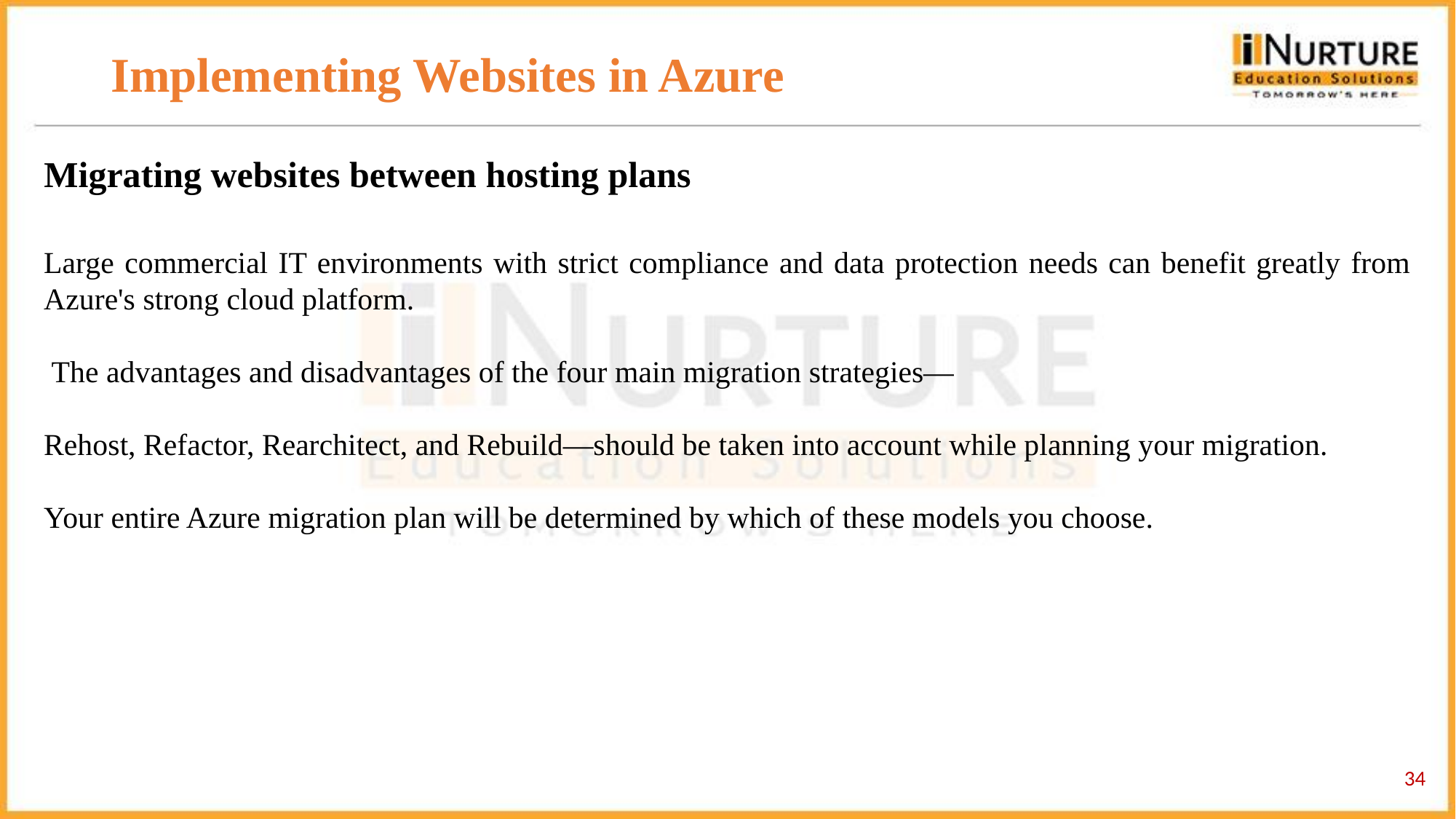

# Implementing Websites in Azure
Migrating websites between hosting plans

Large commercial IT environments with strict compliance and data protection needs can benefit greatly from Azure's strong cloud platform.

 The advantages and disadvantages of the four main migration strategies—

Rehost, Refactor, Rearchitect, and Rebuild—should be taken into account while planning your migration.

Your entire Azure migration plan will be determined by which of these models you choose.
34